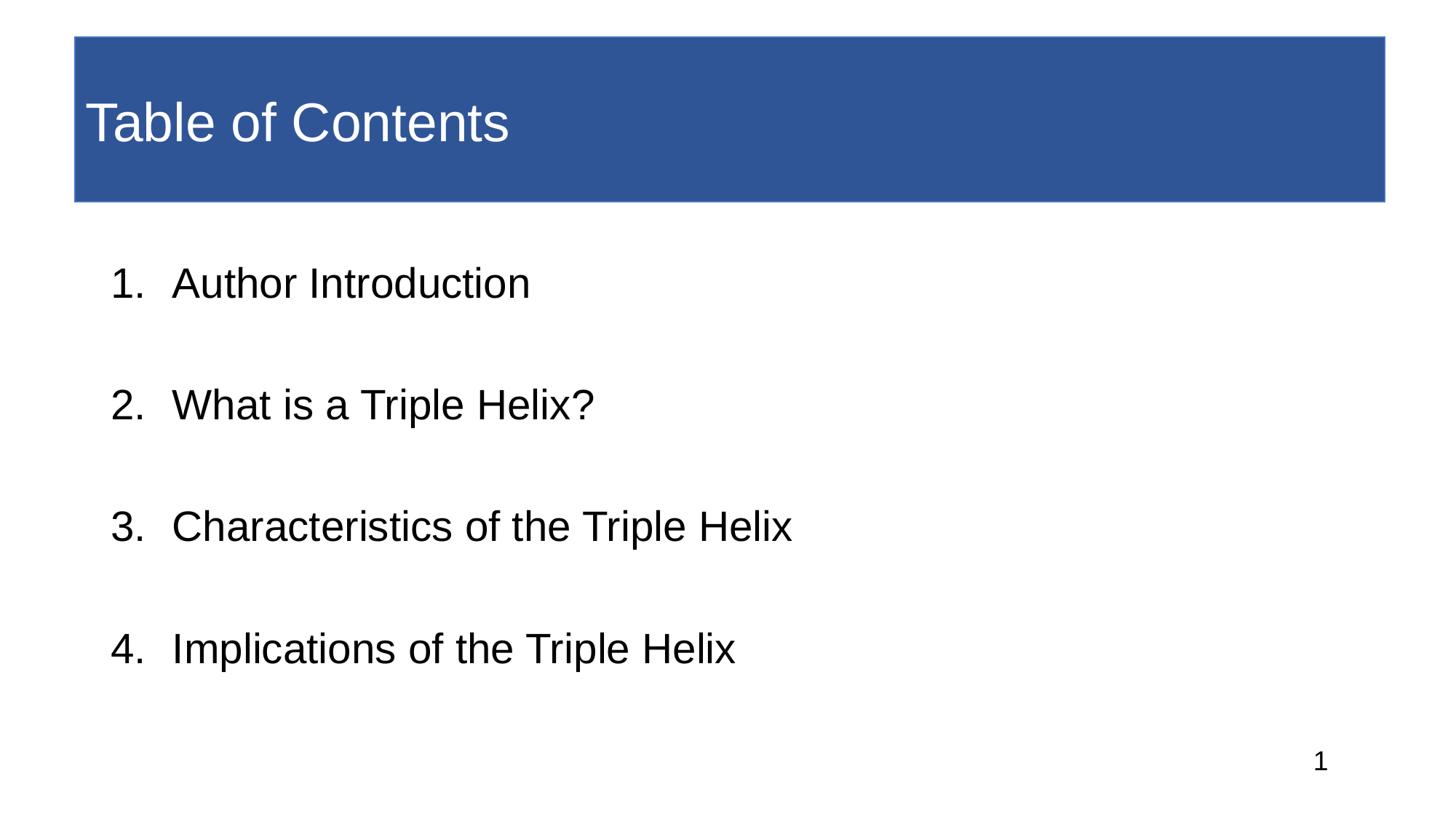

Table of Contents
#
Author Introduction

What is a Triple Helix?

Characteristics of the Triple Helix

Implications of the Triple Helix

1